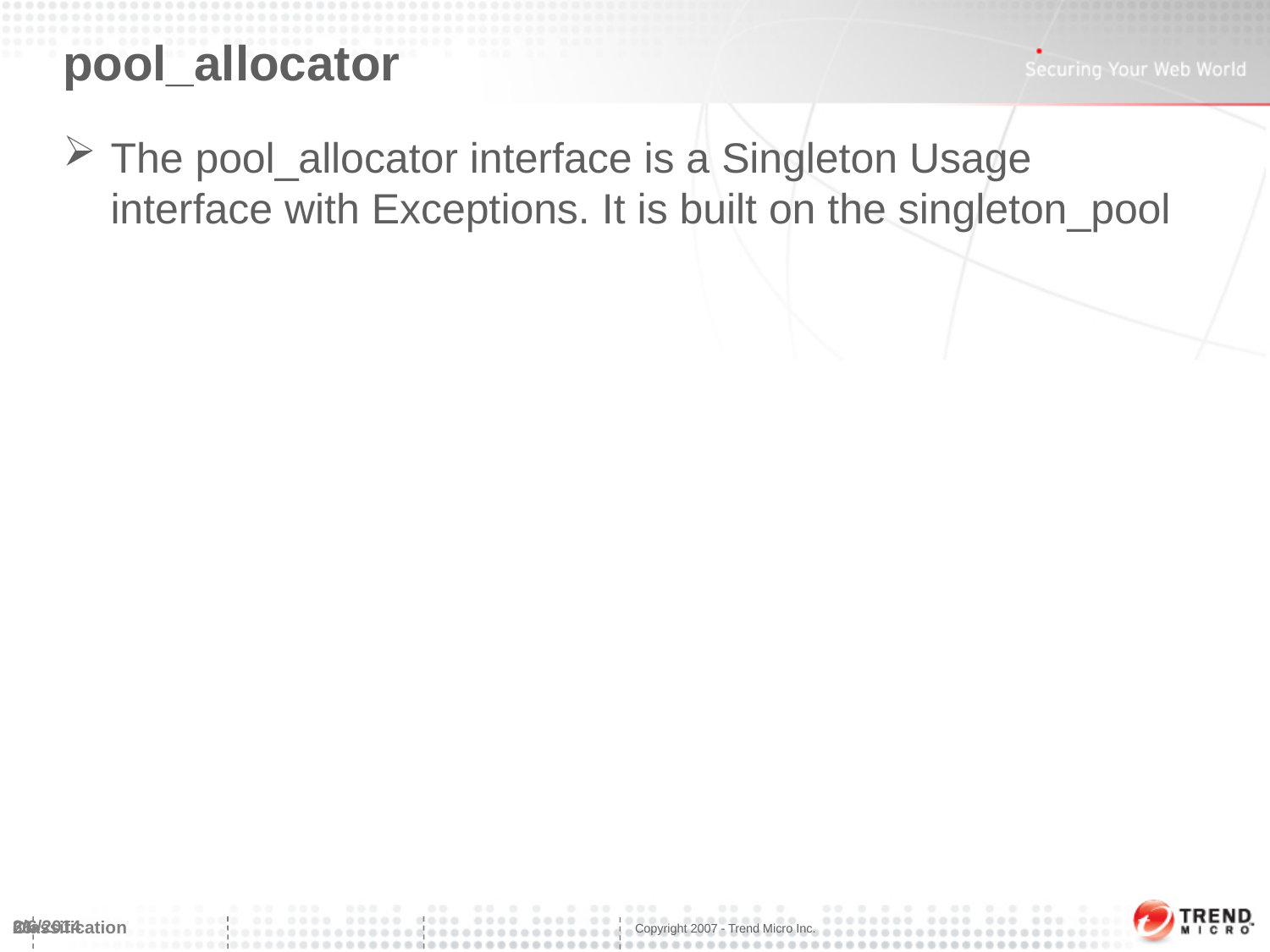

# pool_allocator
The pool_allocator interface is a Singleton Usage interface with Exceptions. It is built on the singleton_pool

3/6/2014
26
Classification